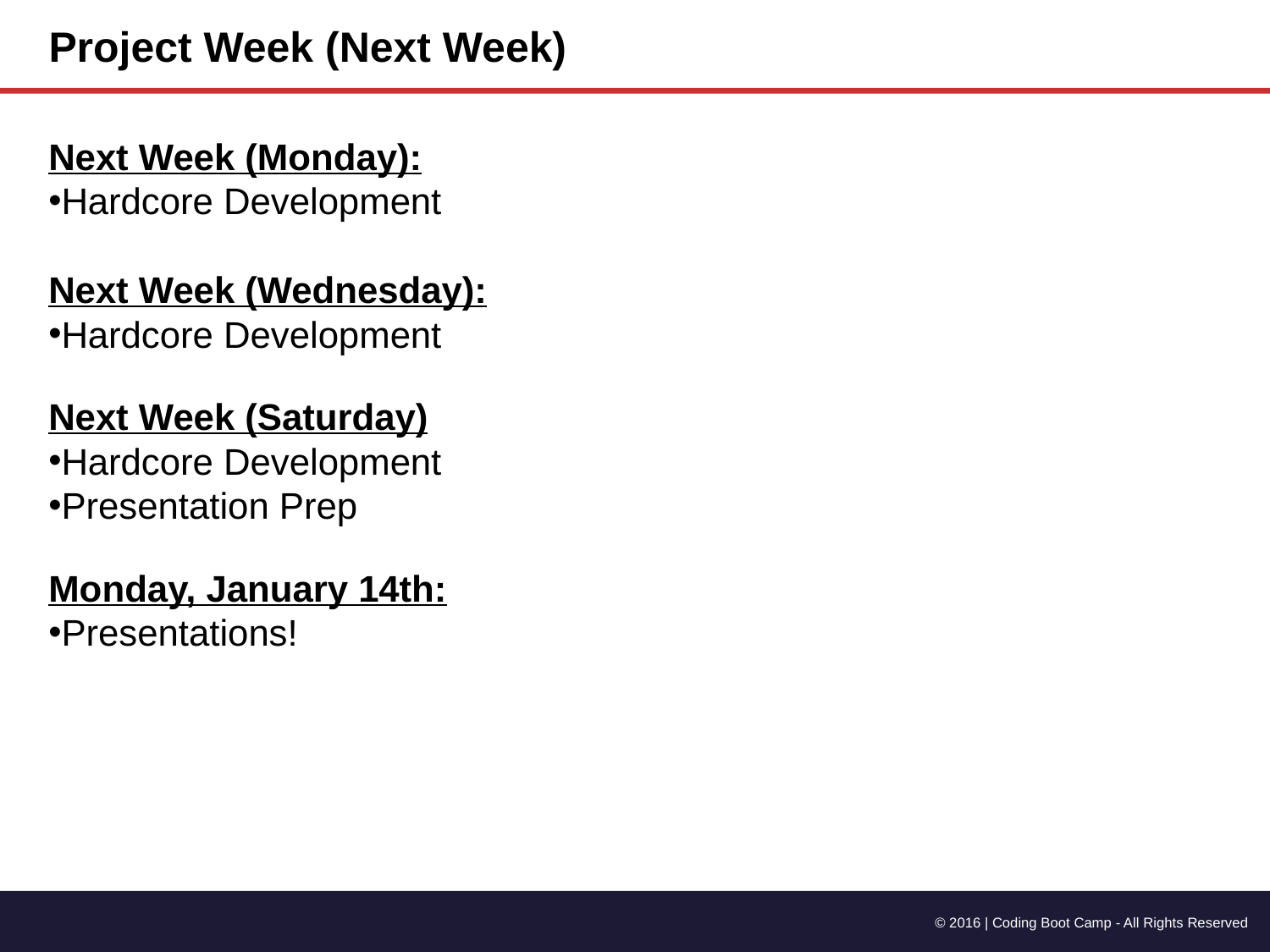

Project Week (Next Week)
Next Week (Monday):
Hardcore Development

Next Week (Wednesday):
Hardcore Development

Next Week (Saturday)
Hardcore Development
Presentation Prep

Monday, January 14th:
Presentations!